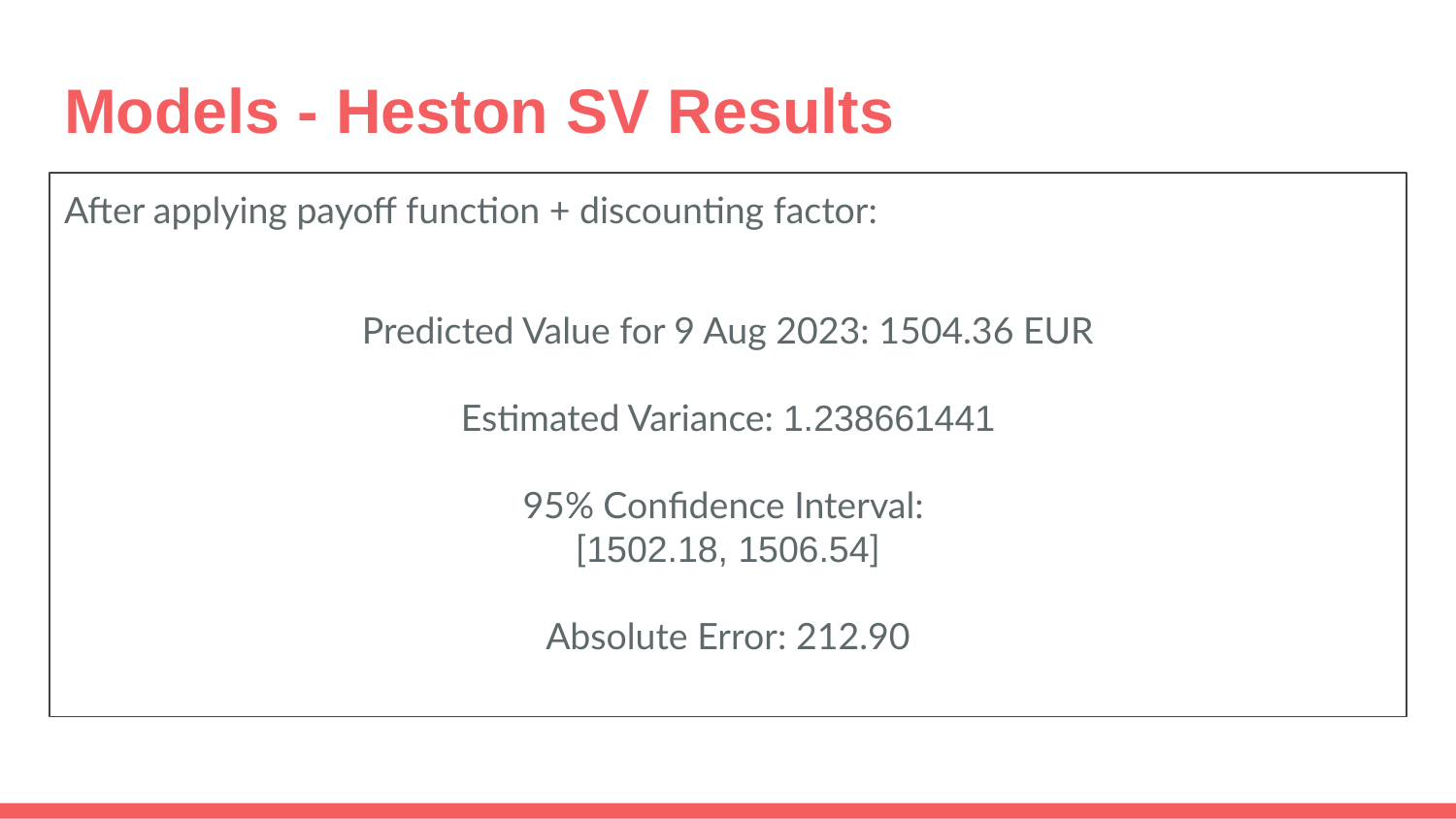

# Models - Heston SV Results

After applying payoff function + discounting factor:

Predicted Value for 9 Aug 2023: 1504.36 EUR

Estimated Variance: 1.238661441

95% Confidence Interval:
[1502.18, 1506.54]

Absolute Error: 212.90